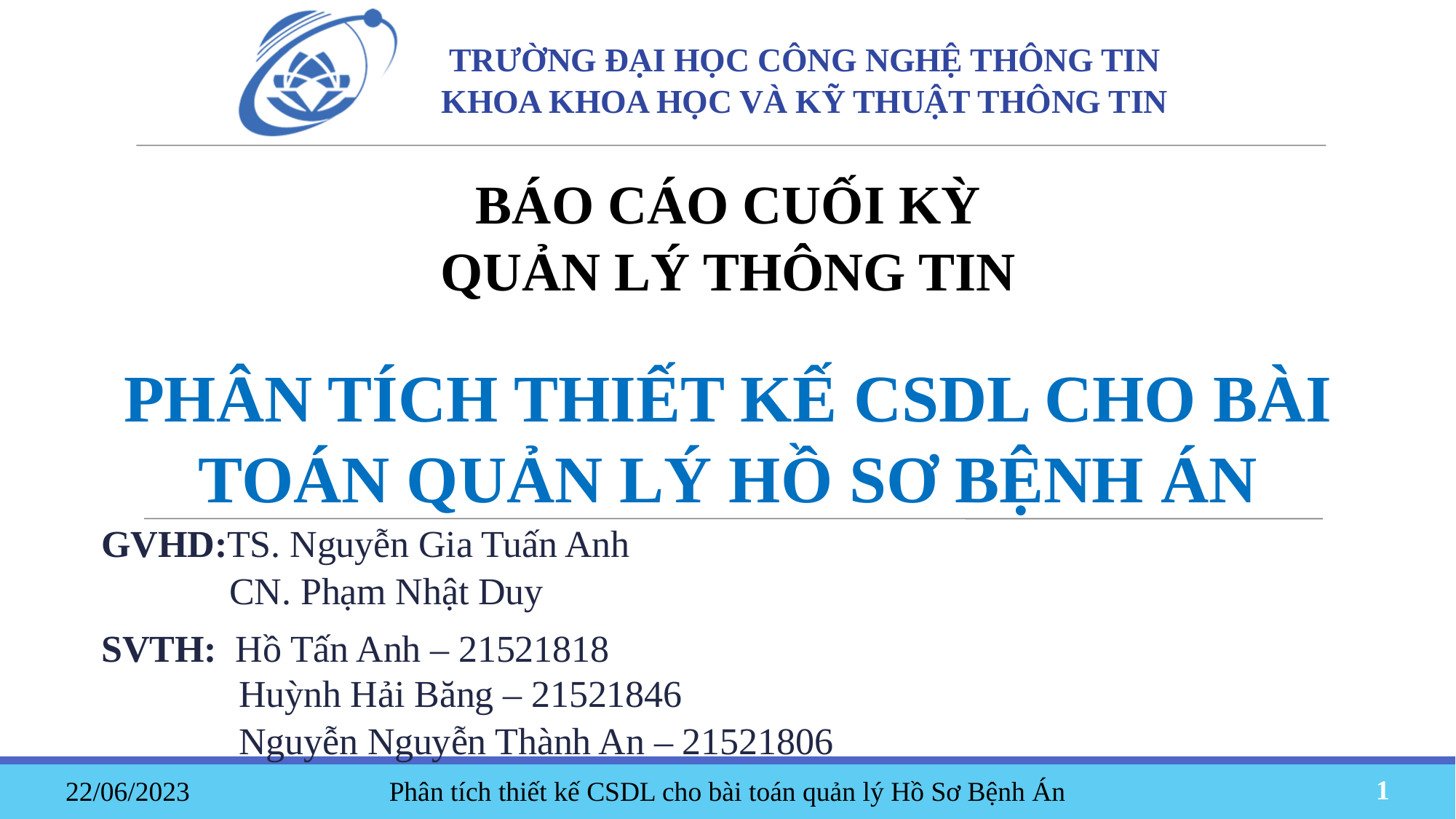

TRƯỜNG ĐẠI HỌC CÔNG NGHỆ THÔNG TIN
KHOA KHOA HỌC VÀ KỸ THUẬT THÔNG TIN
BÁO CÁO CUỐI KỲ
QUẢN LÝ THÔNG TIN

PHÂN TÍCH THIẾT KẾ CSDL CHO BÀI TOÁN QUẢN LÝ HỒ SƠ BỆNH ÁN
GVHD:TS. Nguyễn Gia Tuấn Anh
	  CN. Phạm Nhật Duy

SVTH:  Hồ Tấn Anh – 21521818
	   Huỳnh Hải Băng – 21521846
 	   Nguyễn Nguyễn Thành An – 21521806
Phân tích thiết kế CSDL cho bài toán quản lý Hồ Sơ Bệnh Án
22/06/2023
1